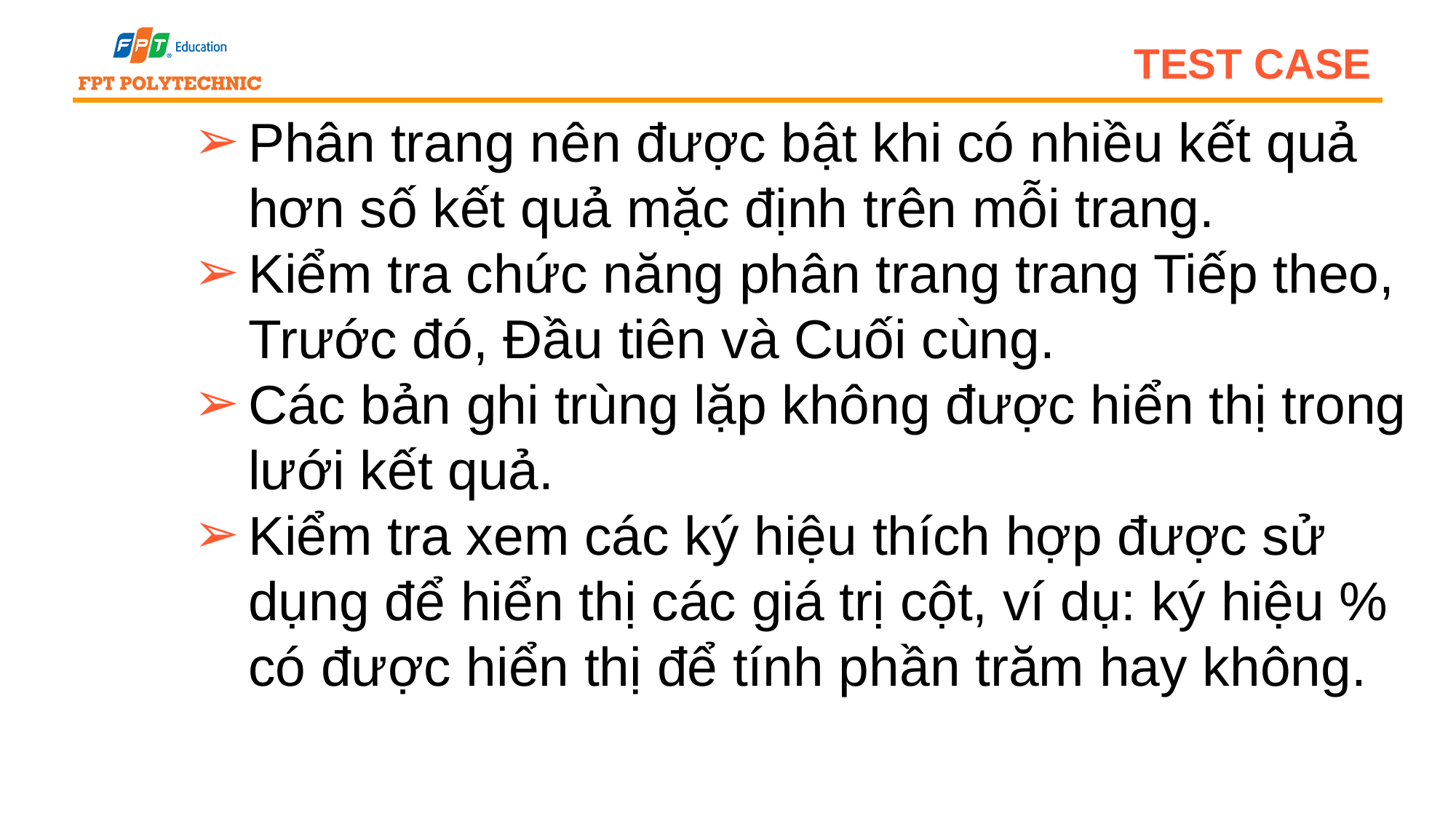

# test case
Phân trang nên được bật khi có nhiều kết quả hơn số kết quả mặc định trên mỗi trang.
Kiểm tra chức năng phân trang trang Tiếp theo, Trước đó, Đầu tiên và Cuối cùng.
Các bản ghi trùng lặp không được hiển thị trong lưới kết quả.
Kiểm tra xem các ký hiệu thích hợp được sử dụng để hiển thị các giá trị cột, ví dụ: ký hiệu % có được hiển thị để tính phần trăm hay không.